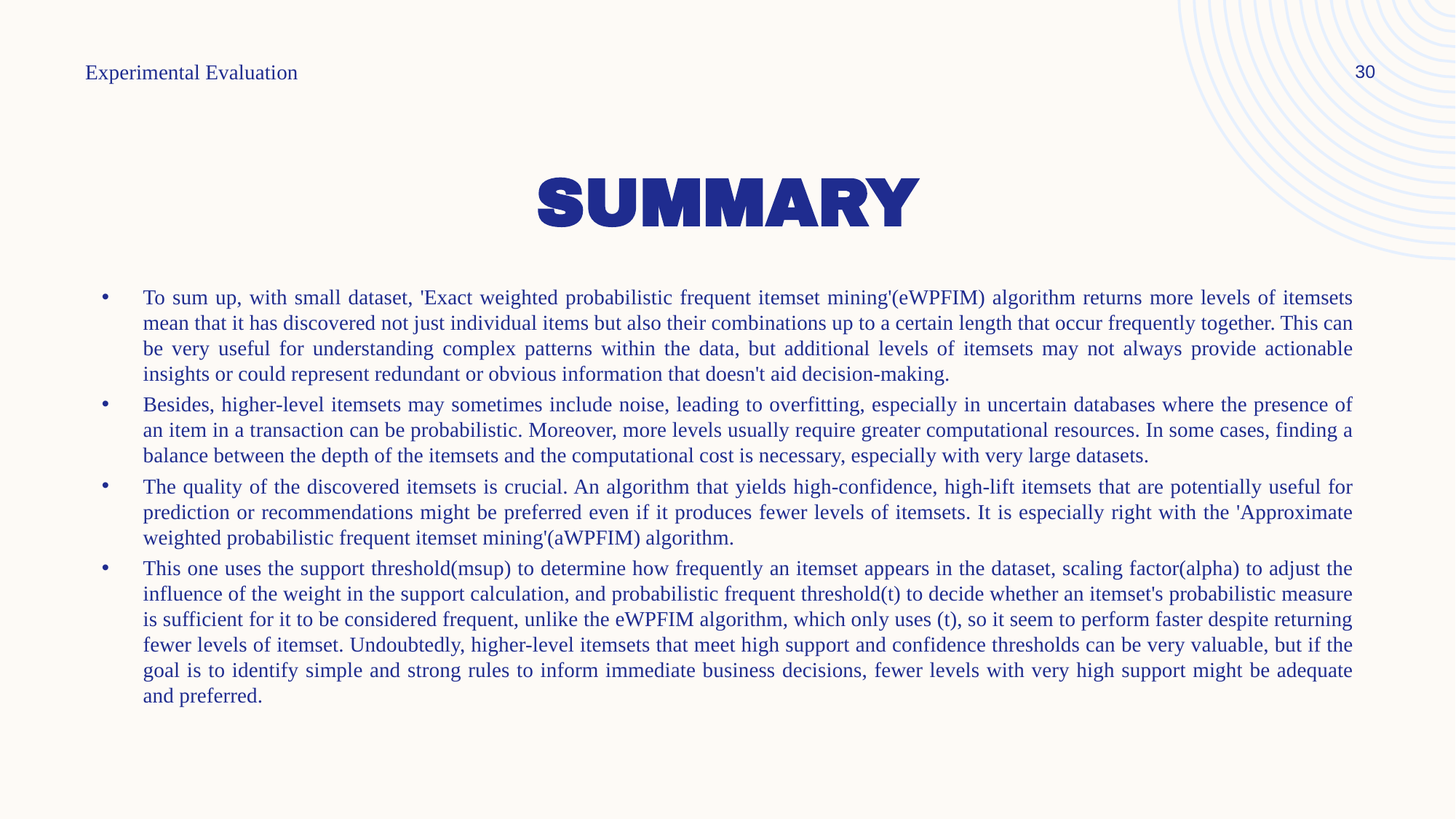

Experimental Evaluation​
30
# Summary
To sum up, with small dataset, 'Exact weighted probabilistic frequent itemset mining'(eWPFIM) algorithm returns more levels of itemsets mean that it has discovered not just individual items but also their combinations up to a certain length that occur frequently together. This can be very useful for understanding complex patterns within the data, but additional levels of itemsets may not always provide actionable insights or could represent redundant or obvious information that doesn't aid decision-making.
Besides, higher-level itemsets may sometimes include noise, leading to overfitting, especially in uncertain databases where the presence of an item in a transaction can be probabilistic. Moreover, more levels usually require greater computational resources. In some cases, finding a balance between the depth of the itemsets and the computational cost is necessary, especially with very large datasets.
The quality of the discovered itemsets is crucial. An algorithm that yields high-confidence, high-lift itemsets that are potentially useful for prediction or recommendations might be preferred even if it produces fewer levels of itemsets. It is especially right with the 'Approximate weighted probabilistic frequent itemset mining'(aWPFIM) algorithm.
This one uses the support threshold(msup) to determine how frequently an itemset appears in the dataset, scaling factor(alpha) to adjust the influence of the weight in the support calculation, and probabilistic frequent threshold(t) to decide whether an itemset's probabilistic measure is sufficient for it to be considered frequent, unlike the eWPFIM algorithm, which only uses (t), so it seem to perform faster despite returning fewer levels of itemset. Undoubtedly, higher-level itemsets that meet high support and confidence thresholds can be very valuable, but if the goal is to identify simple and strong rules to inform immediate business decisions, fewer levels with very high support might be adequate and preferred.